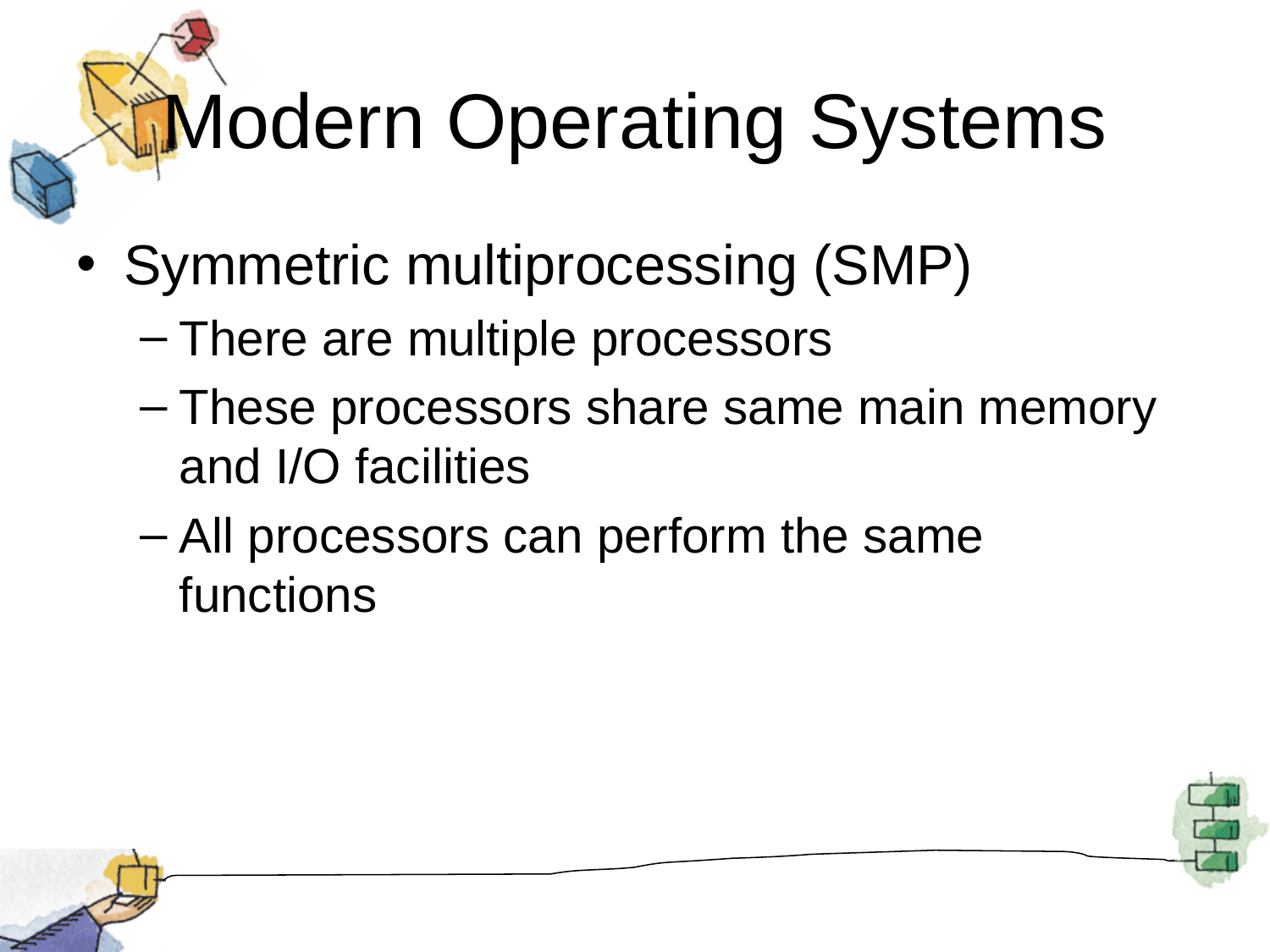

# Modern Operating Systems
Symmetric multiprocessing (SMP)
There are multiple processors
These processors share same main memory and I/O facilities
All processors can perform the same functions